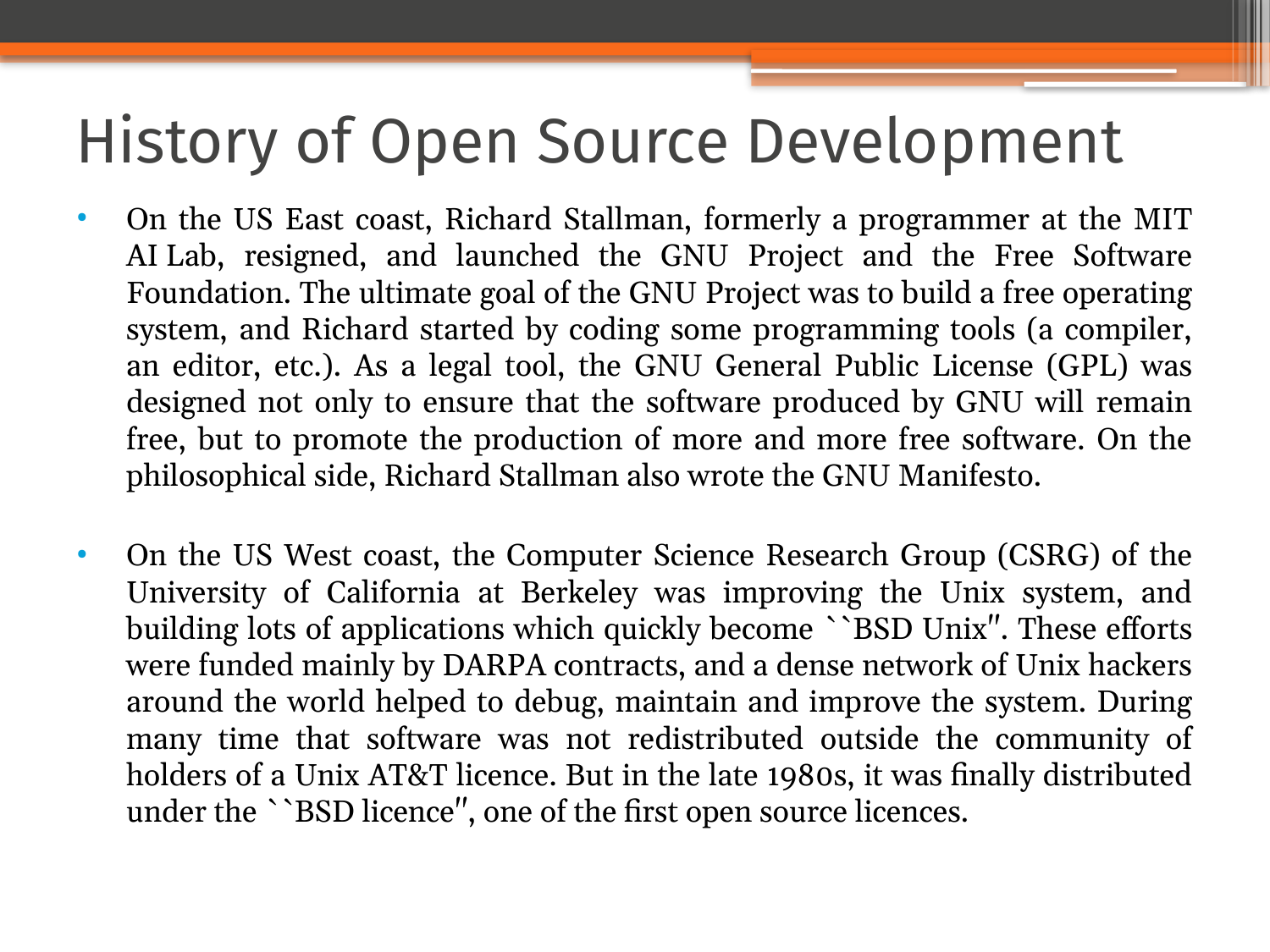

# History of Open Source Development
On the US East coast, Richard Stallman, formerly a programmer at the MIT AI Lab, resigned, and launched the GNU Project and the Free Software Foundation. The ultimate goal of the GNU Project was to build a free operating system, and Richard started by coding some programming tools (a compiler, an editor, etc.). As a legal tool, the GNU General Public License (GPL) was designed not only to ensure that the software produced by GNU will remain free, but to promote the production of more and more free software. On the philosophical side, Richard Stallman also wrote the GNU Manifesto.

On the US West coast, the Computer Science Research Group (CSRG) of the University of California at Berkeley was improving the Unix system, and building lots of applications which quickly become ``BSD Unix''. These efforts were funded mainly by DARPA contracts, and a dense network of Unix hackers around the world helped to debug, maintain and improve the system. During many time that software was not redistributed outside the community of holders of a Unix AT&T licence. But in the late 1980s, it was finally distributed under the ``BSD licence'', one of the first open source licences.